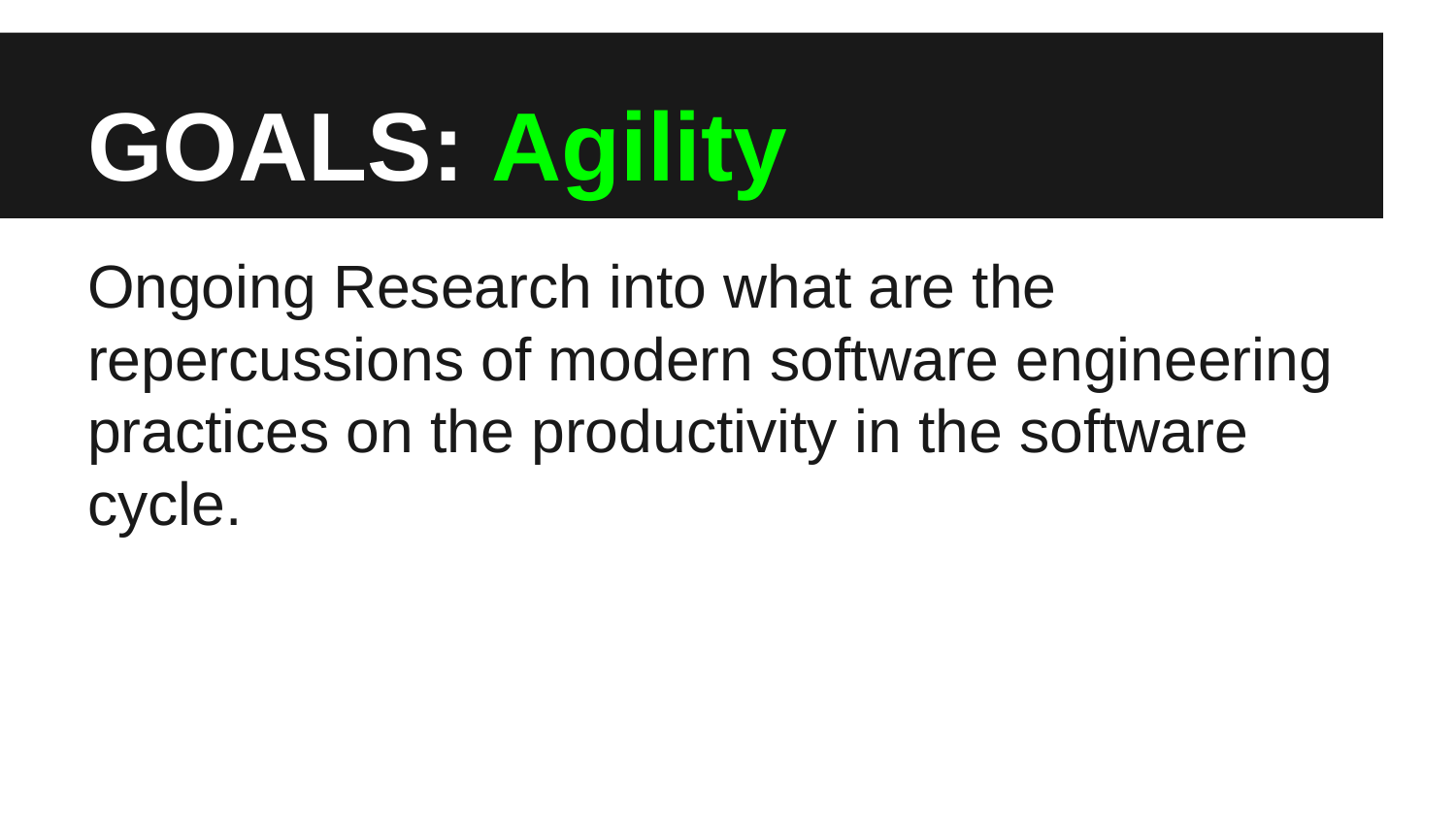

# GOALS: Agility
Ongoing Research into what are the repercussions of modern software engineering practices on the productivity in the software cycle.